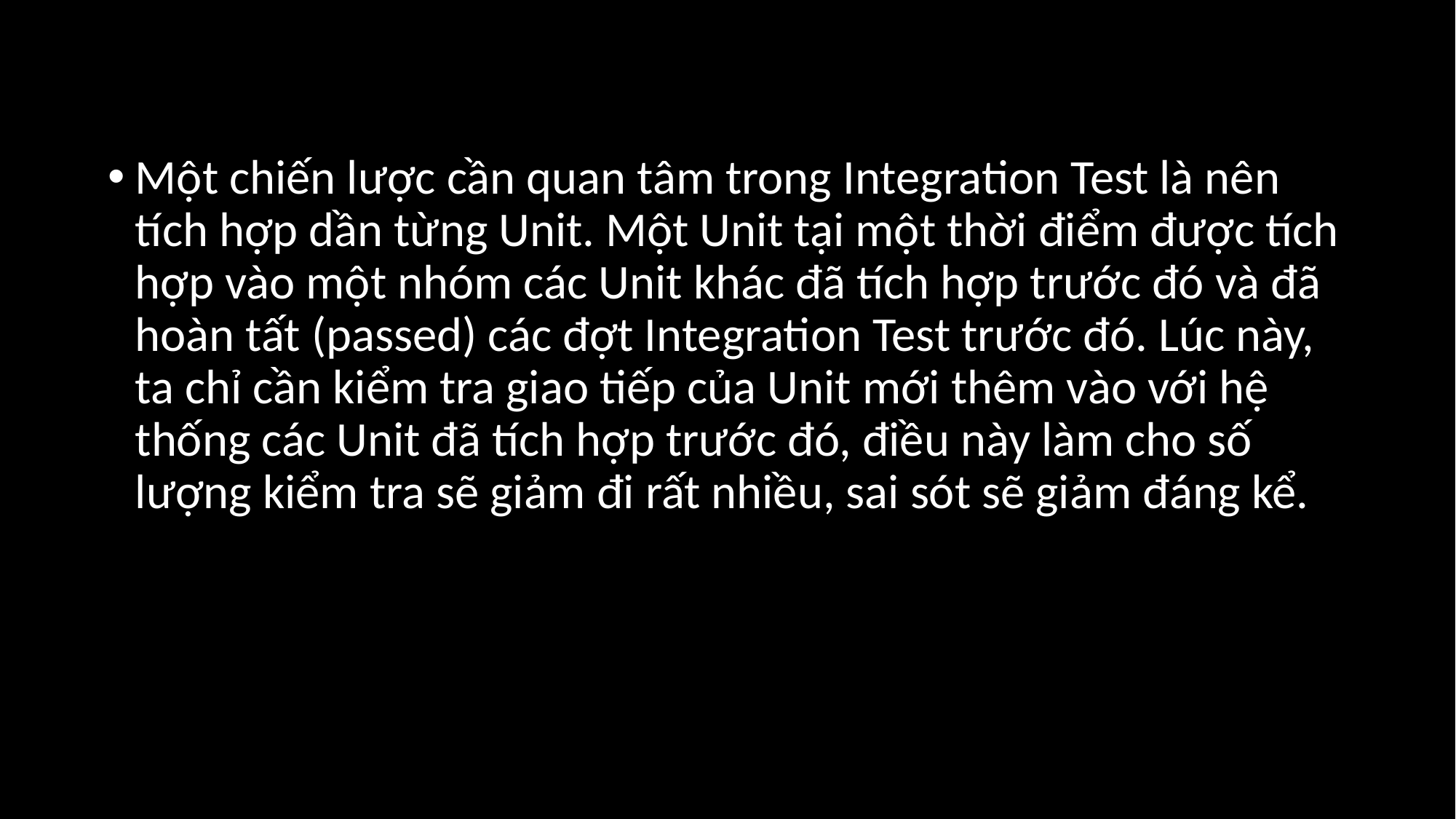

Một chiến lược cần quan tâm trong Integration Test là nên tích hợp dần từng Unit. Một Unit tại một thời điểm được tích hợp vào một nhóm các Unit khác đã tích hợp trước đó và đã hoàn tất (passed) các đợt Integration Test trước đó. Lúc này, ta chỉ cần kiểm tra giao tiếp của Unit mới thêm vào với hệ thống các Unit đã tích hợp trước đó, điều này làm cho số lượng kiểm tra sẽ giảm đi rất nhiều, sai sót sẽ giảm đáng kể.